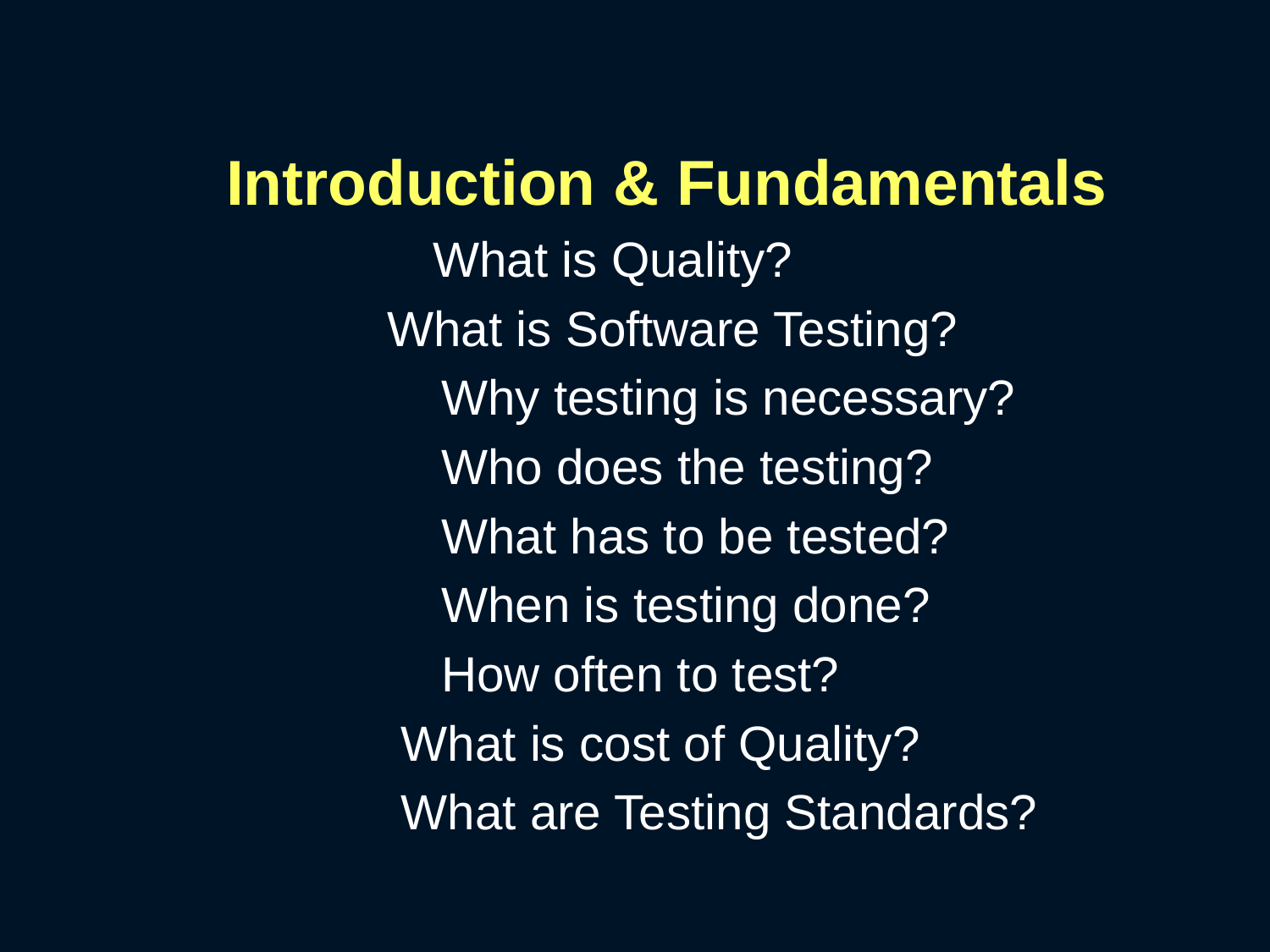

Introduction & Fundamentals
		          What is Quality?
                  What is Software Testing?
			Why testing is necessary?
			Who does the testing?
			What has to be tested?
			When is testing done?
			How often to test?
                   What is cost of Quality?
                   What are Testing Standards?